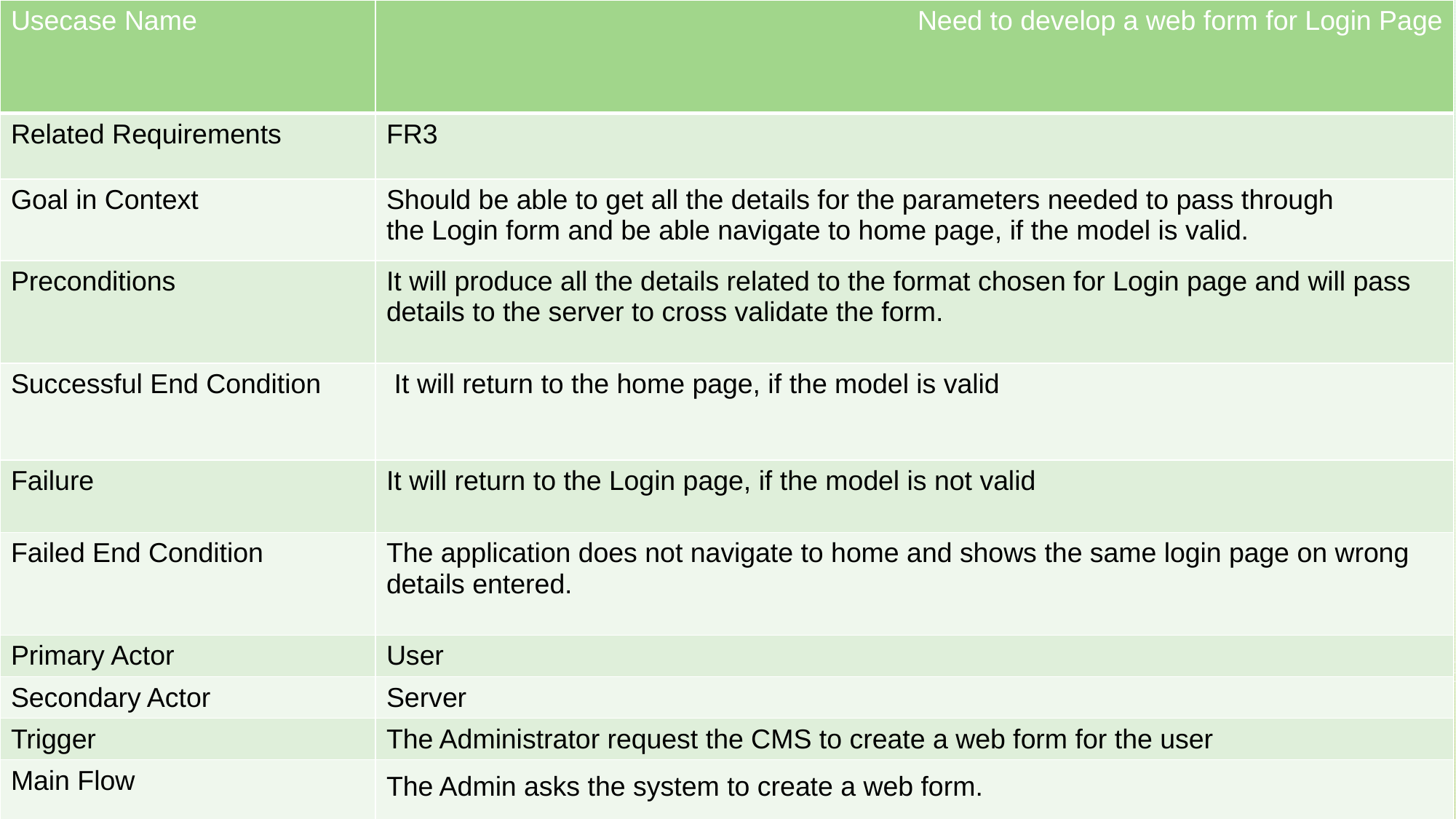

| Usecase Name | Need to develop a web form for Login Page |
| --- | --- |
| Related Requirements | FR3 |
| Goal in Context | Should be able to get all the details for the parameters needed to pass through the Login form and be able navigate to home page, if the model is valid. |
| Preconditions | It will produce all the details related to the format chosen for Login page and will pass details to the server to cross validate the form. |
| Successful End Condition | It will return to the home page, if the model is valid |
| Failure | It will return to the Login page, if the model is not valid |
| Failed End Condition | The application does not navigate to home and shows the same login page on wrong details entered. |
| Primary Actor | User |
| Secondary Actor | Server |
| Trigger | The Administrator request the CMS to create a web form for the user |
| Main Flow | The Admin asks the system to create a web form.    The user request to enter the information for the required fields. |
# Usecase